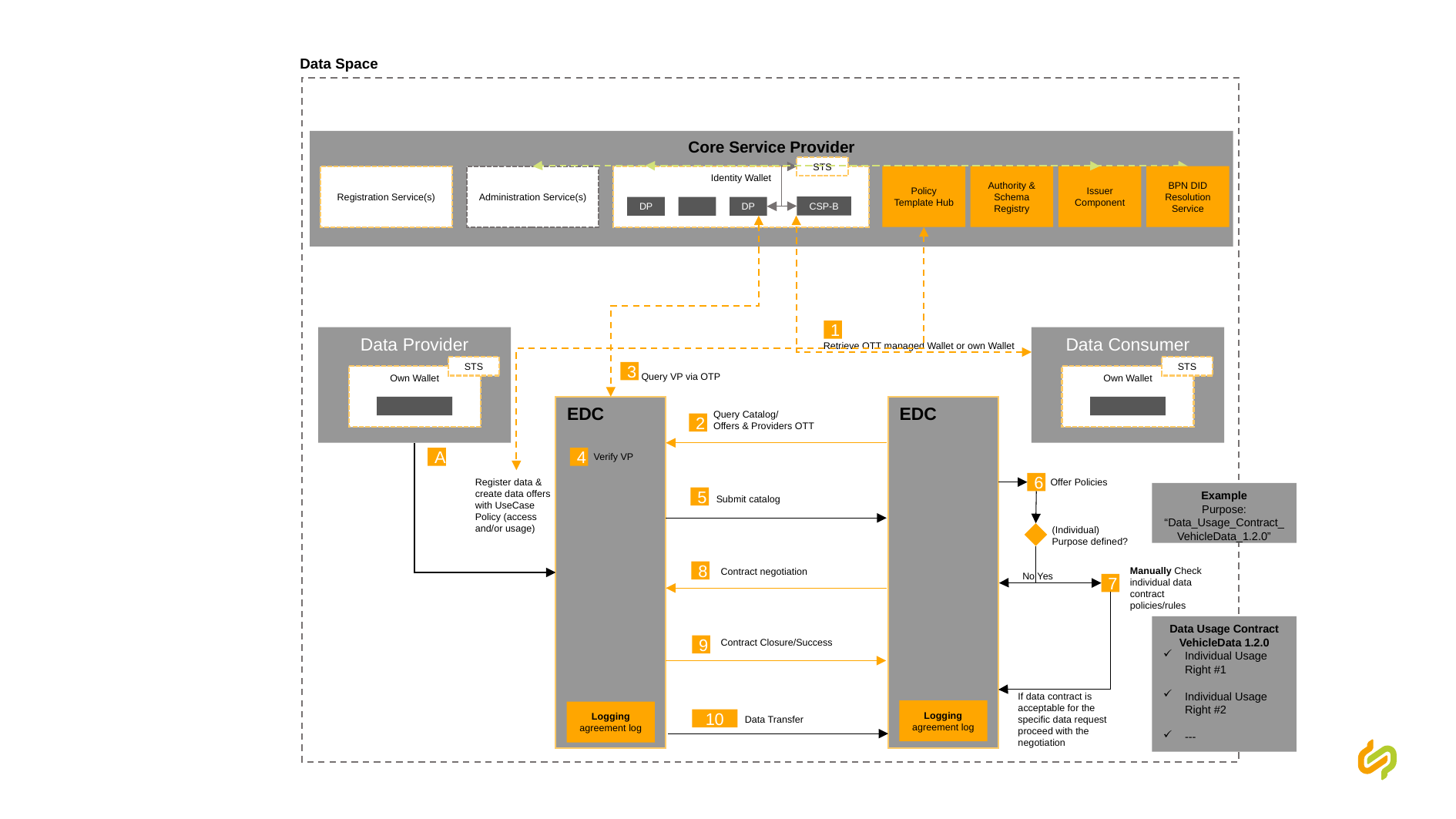

Data Space

Core Service Provider
STS
Policy Template Hub
Authority & Schema Registry
Issuer Component
BPN DID Resolution Service
Registration Service(s)
Administration Service(s)
Identity Wallet
CSP-B
DP

DP
1
Data Provider
STS
Own Wallet

Data Consumer
STS
Own Wallet

Retrieve OTT managed Wallet or own Wallet
3
Query VP via OTP
EDC
EDC
Query Catalog/
Offers & Providers OTT
2
Verify VP
A
4
Register data & create data offers with UseCase Policy (access and/or usage)
Offer Policies
6
Example
Purpose: “Data_Usage_Contract_VehicleData_1.2.0”
Submit catalog
5
(Individual)
Purpose defined?

Manually Check individual data contract policies/rules
Contract negotiation
8
No Yes
7
Data Usage Contract VehicleData 1.2.0
Individual Usage Right #1

Individual Usage Right #2

---
Contract Closure/Success
9
If data contract is acceptable for the specific data request proceed with the negotiation
Logging
agreement log
Logging
agreement log
Data Transfer
10